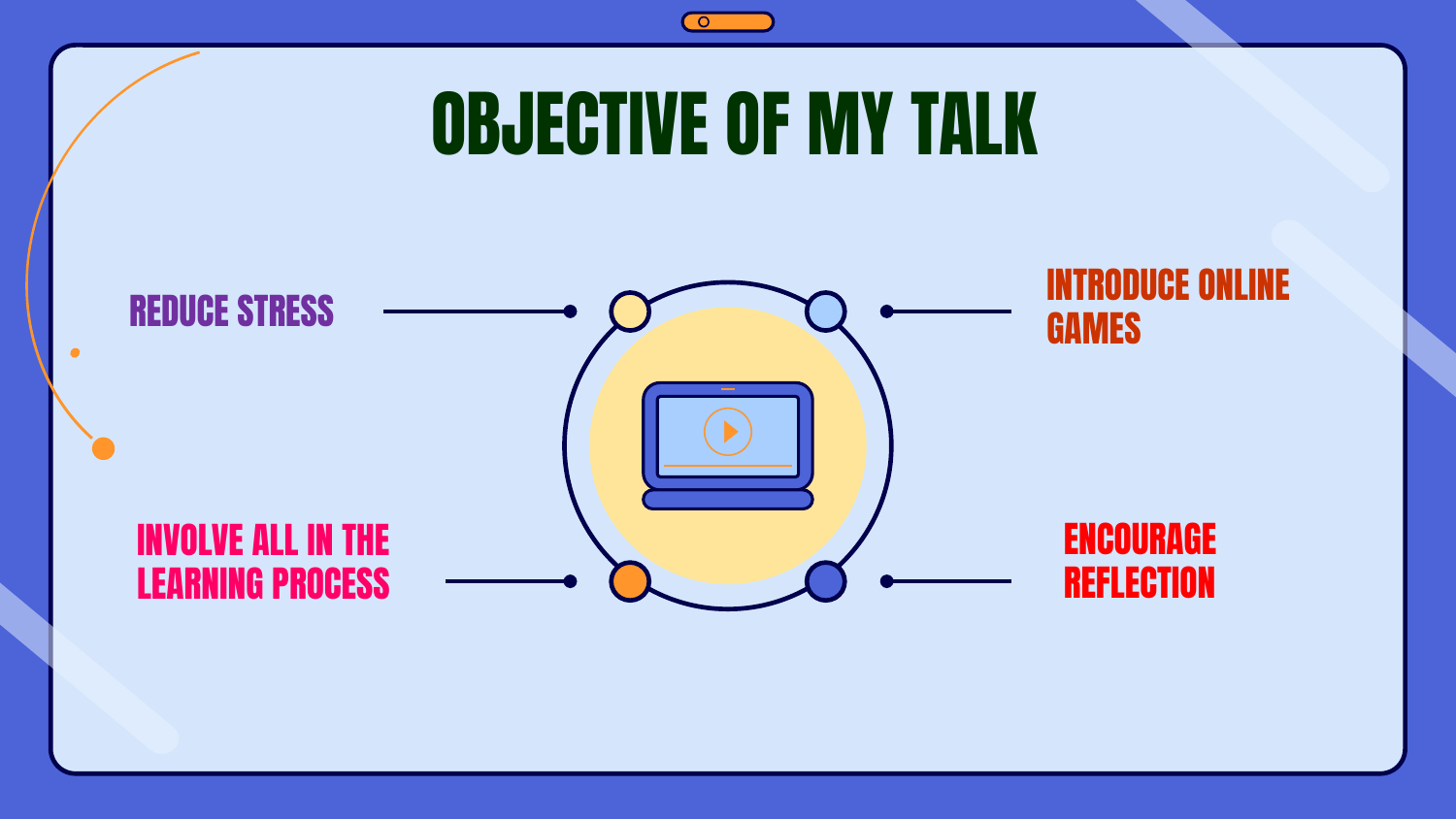

# OBJECTIVE OF MY TALK
INTRODUCE ONLINE GAMES

REDUCE STRESS
ENCOURAGE REFLECTION
INVOLVE ALL IN THE LEARNING PROCESS